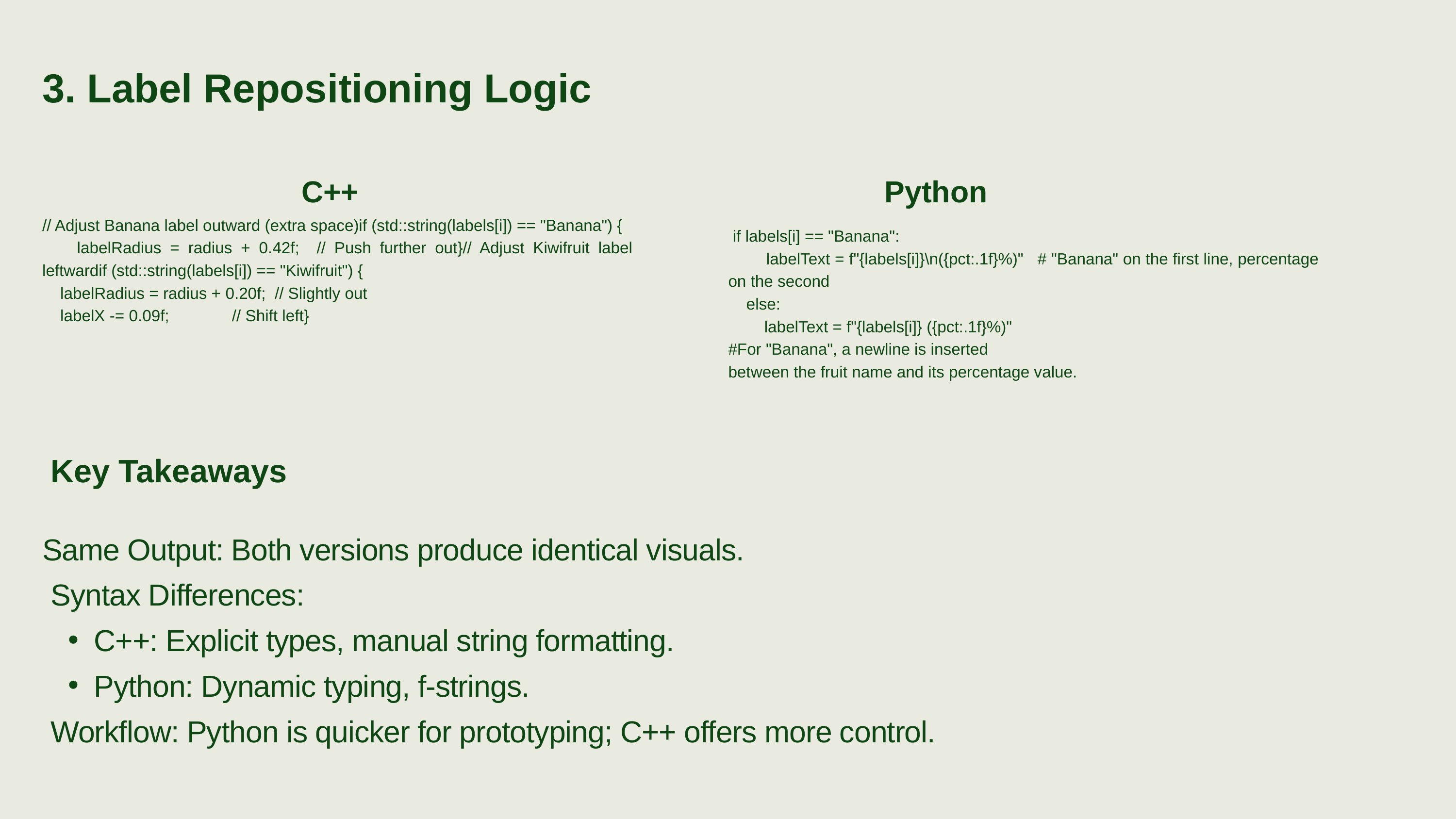

3. Label Repositioning Logic

C++
Python
// Adjust Banana label outward (extra space)if (std::string(labels[i]) == "Banana") {
    labelRadius = radius + 0.42f;  // Push further out}// Adjust Kiwifruit label leftwardif (std::string(labels[i]) == "Kiwifruit") {
    labelRadius = radius + 0.20f;  // Slightly out
    labelX -= 0.09f;              // Shift left}

 if labels[i] == "Banana":
        labelText = f"{labels[i]}\n({pct:.1f}%)"   # "Banana" on the first line, percentage on the second
    else:
        labelText = f"{labels[i]} ({pct:.1f}%)"
#For "Banana", a newline is inserted
between the fruit name and its percentage value.

Key Takeaways
Same Output: Both versions produce identical visuals.
 Syntax Differences:
C++: Explicit types, manual string formatting.
Python: Dynamic typing, f-strings.
 Workflow: Python is quicker for prototyping; C++ offers more control.